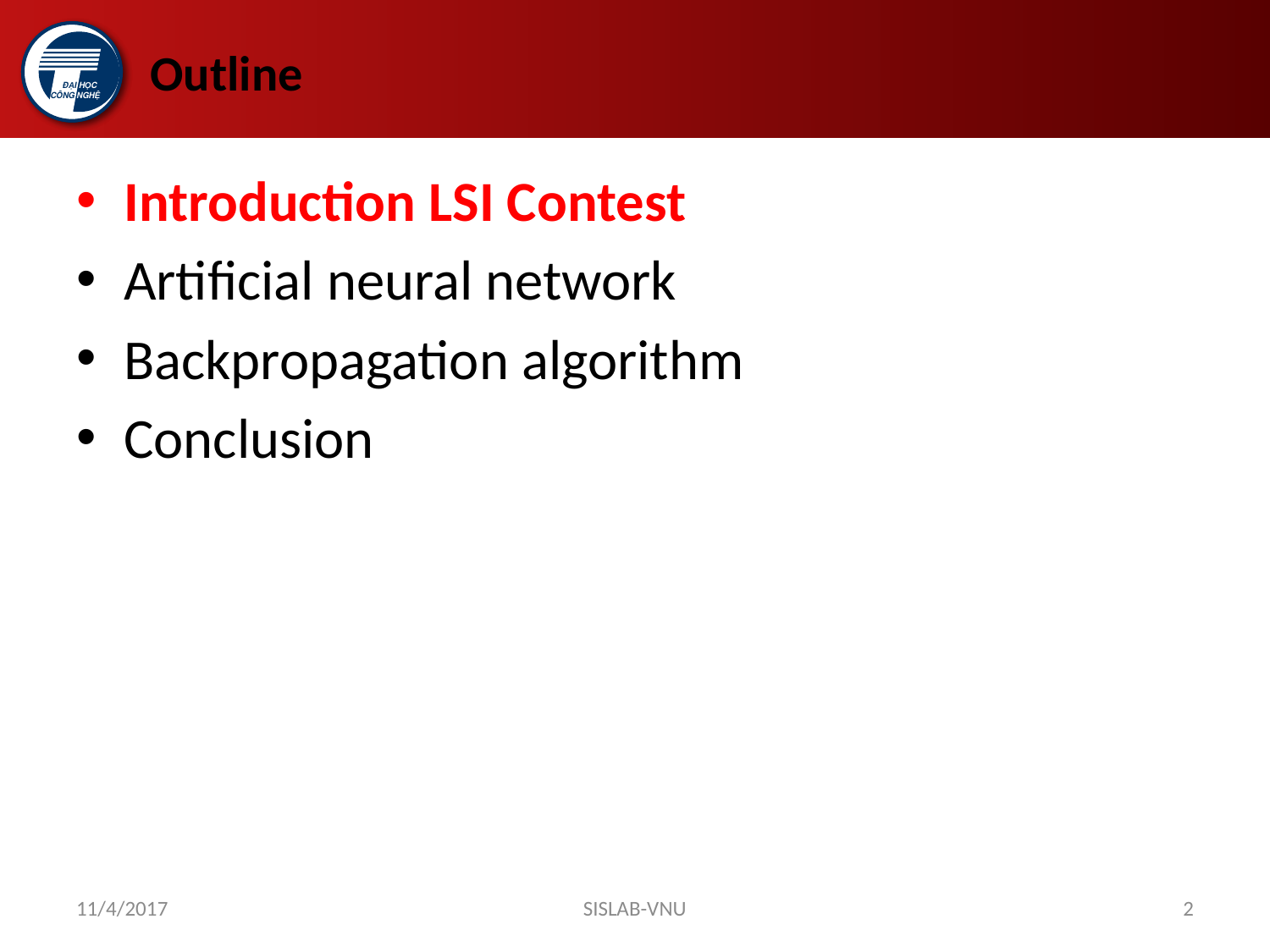

# Outline
Introduction LSI Contest
Artificial neural network
Backpropagation algorithm
Conclusion

11/4/2017
SISLAB-VNU
2